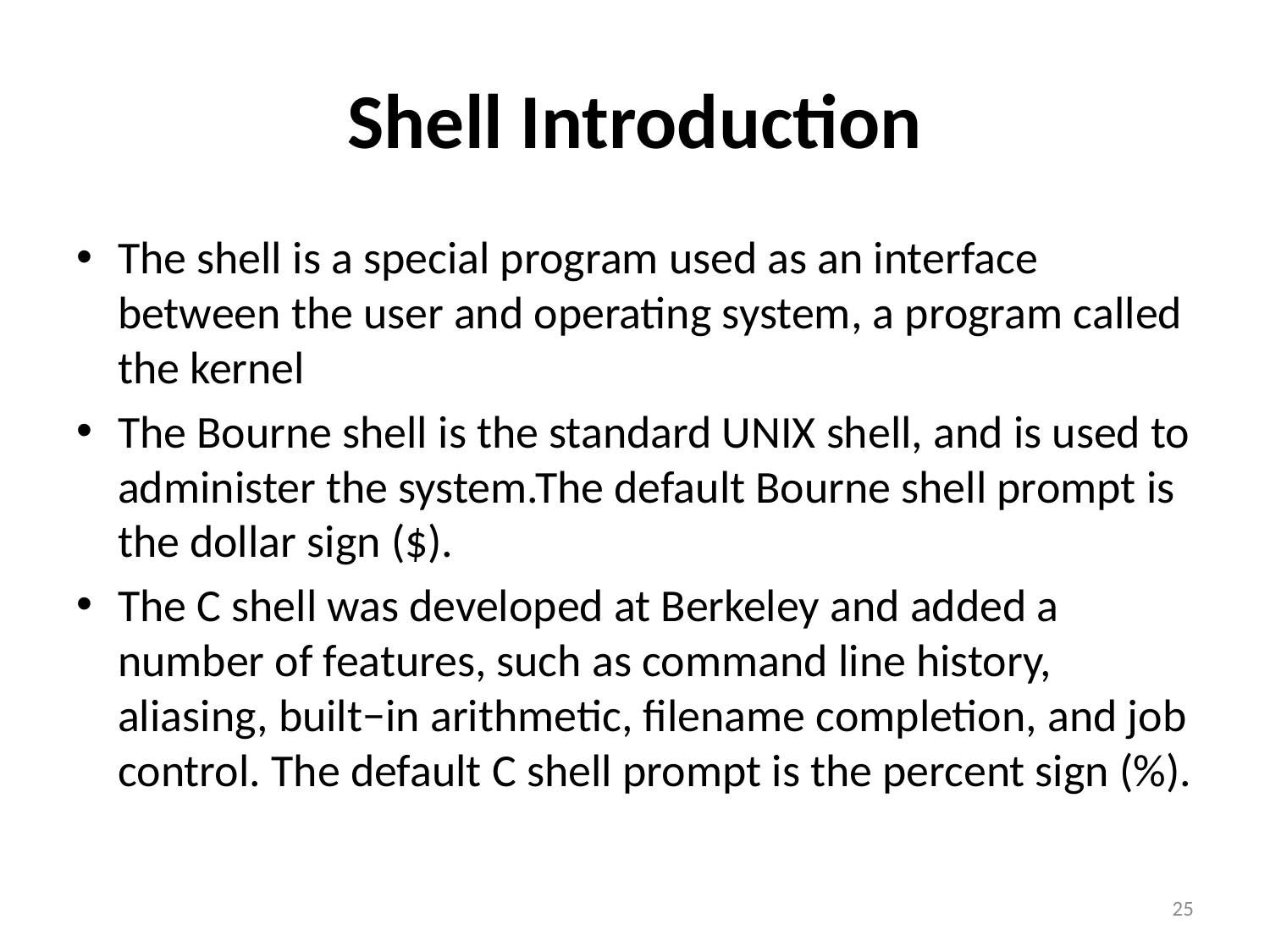

# Shell Introduction
The shell is a special program used as an interface between the user and operating system, a program called the kernel
The Bourne shell is the standard UNIX shell, and is used to administer the system.The default Bourne shell prompt is the dollar sign ($).
The C shell was developed at Berkeley and added a number of features, such as command line history, aliasing, built−in arithmetic, filename completion, and job control. The default C shell prompt is the percent sign (%).

25